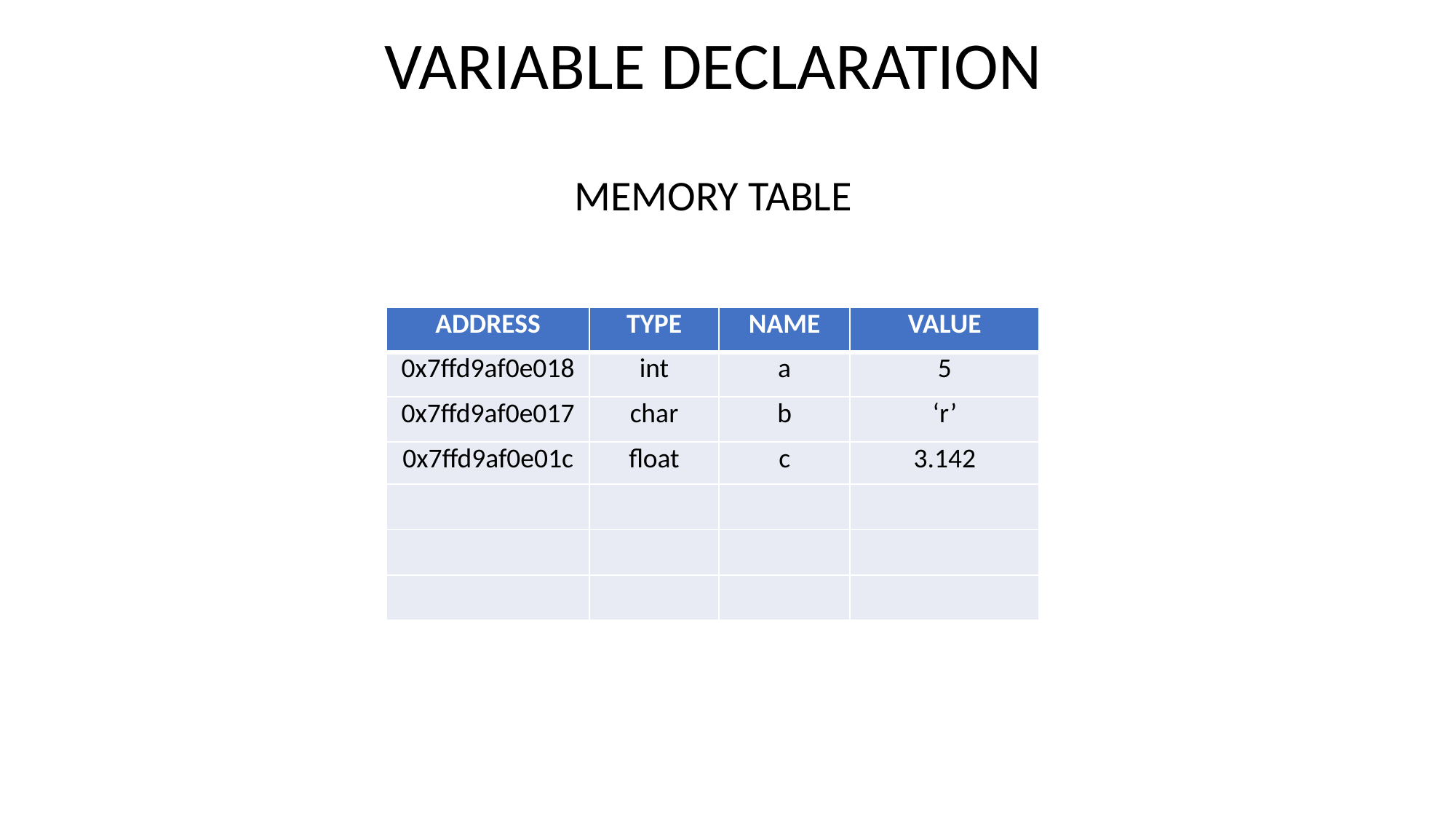

# VARIABLE DECLARATION
MEMORY TABLE
| ADDRESS | TYPE | NAME | VALUE |
| --- | --- | --- | --- |
| 0x7ffd9af0e018 | int | a | 5 |
| --- | --- | --- | --- |
| 0x7ffd9af0e017 | char | b | ‘r’ |
| 0x7ffd9af0e01c | float | c | 3.142 |
|  |  |  |  |
| --- | --- | --- | --- |
|  |  |  |  |
|  |  |  |  |